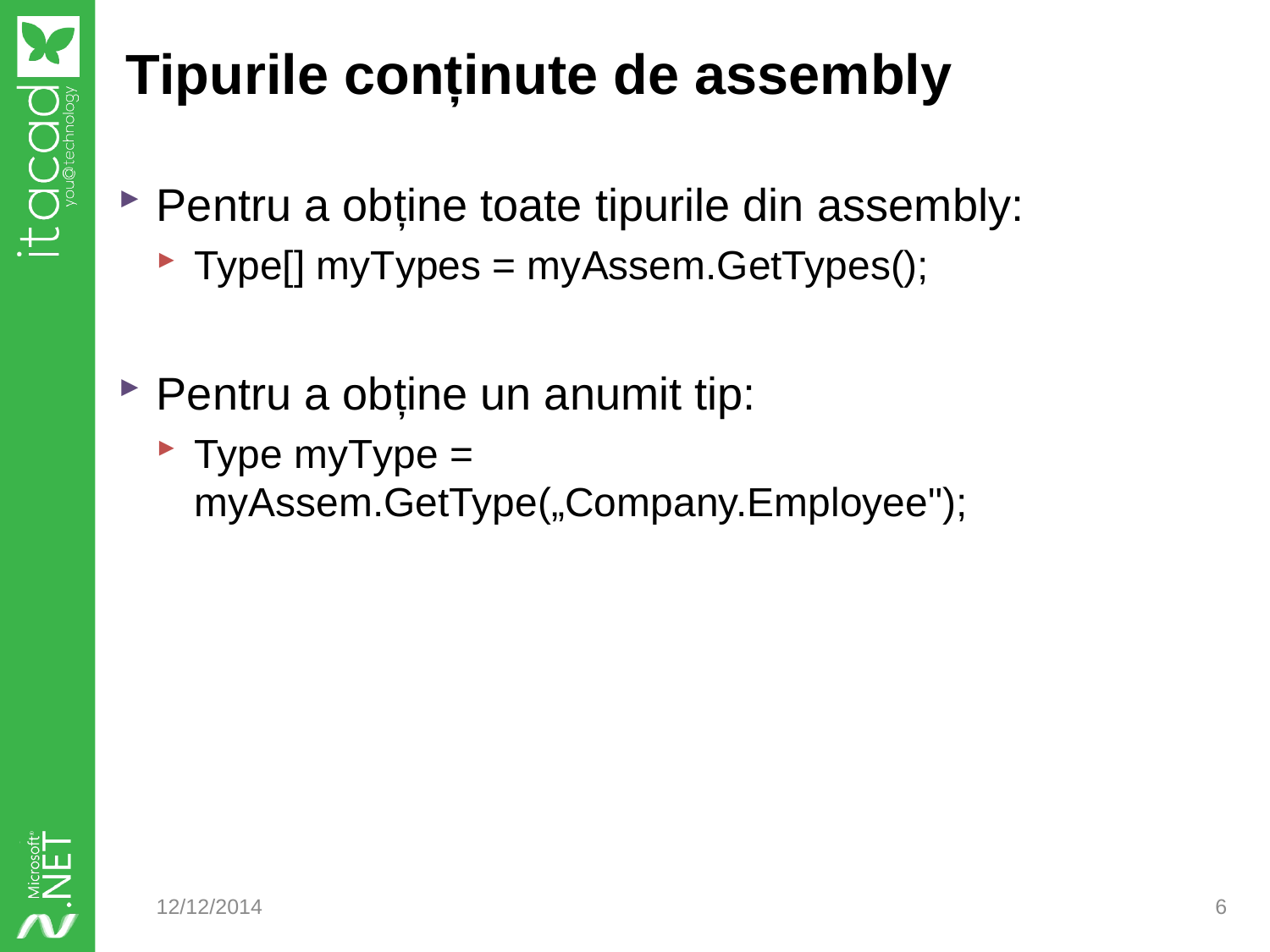

# Tipurile conținute de assembly
Pentru a obține toate tipurile din assembly:
Type[] myTypes = myAssem.GetTypes();

Pentru a obține un anumit tip:
Type myType = myAssem.GetType(„Company.Employee");
12/12/2014
6